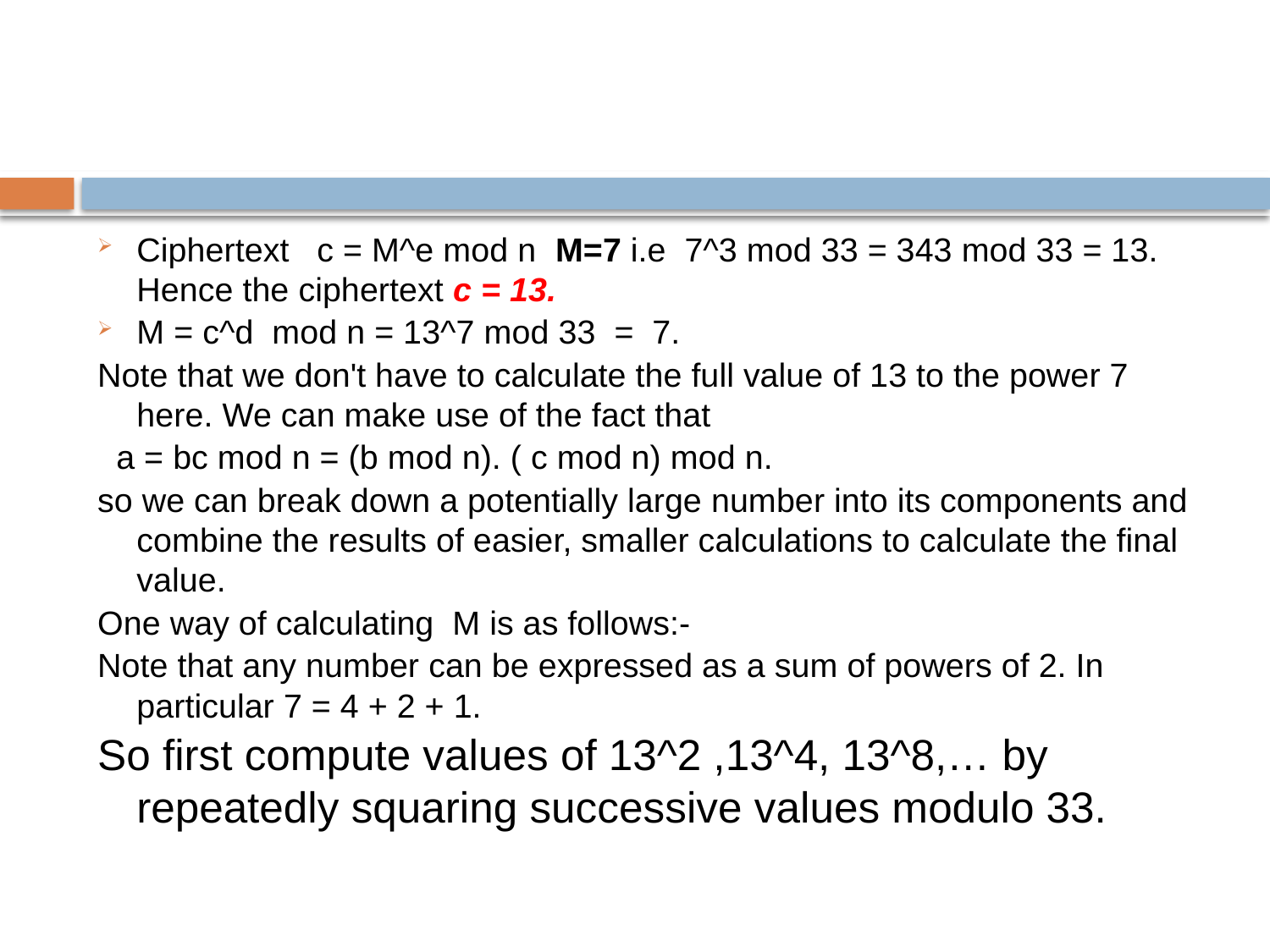

#
Ciphertext   c = M^e mod n  M=7 i.e  7^3 mod 33 = 343 mod 33 = 13. Hence the ciphertext c = 13.
M = c^d  mod n = 13^7 mod 33  =  7.
Note that we don't have to calculate the full value of 13 to the power 7 here. We can make use of the fact that
  a = bc mod n = (b mod n). ( c mod n) mod n.
so we can break down a potentially large number into its components and combine the results of easier, smaller calculations to calculate the final value.
One way of calculating  M is as follows:-
Note that any number can be expressed as a sum of powers of 2. In particular 7 = 4 + 2 + 1.
So first compute values of 13^2 ,13^4, 13^8,… by repeatedly squaring successive values modulo 33.